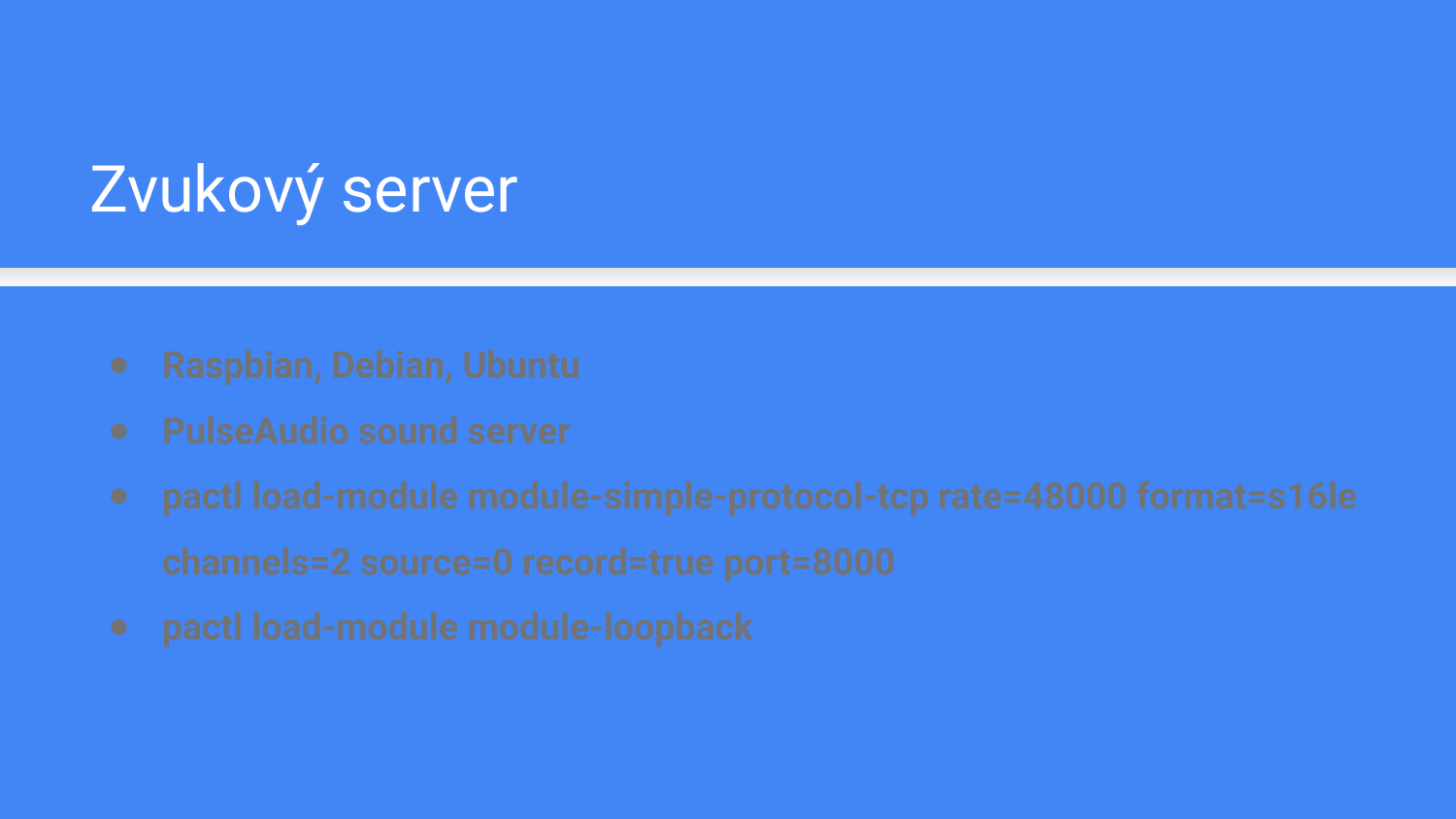

Zvukový server
Raspbian, Debian, Ubuntu
PulseAudio sound server
pactl load-module module-simple-protocol-tcp rate=48000 format=s16le channels=2 source=0 record=true port=8000
pactl load-module module-loopback